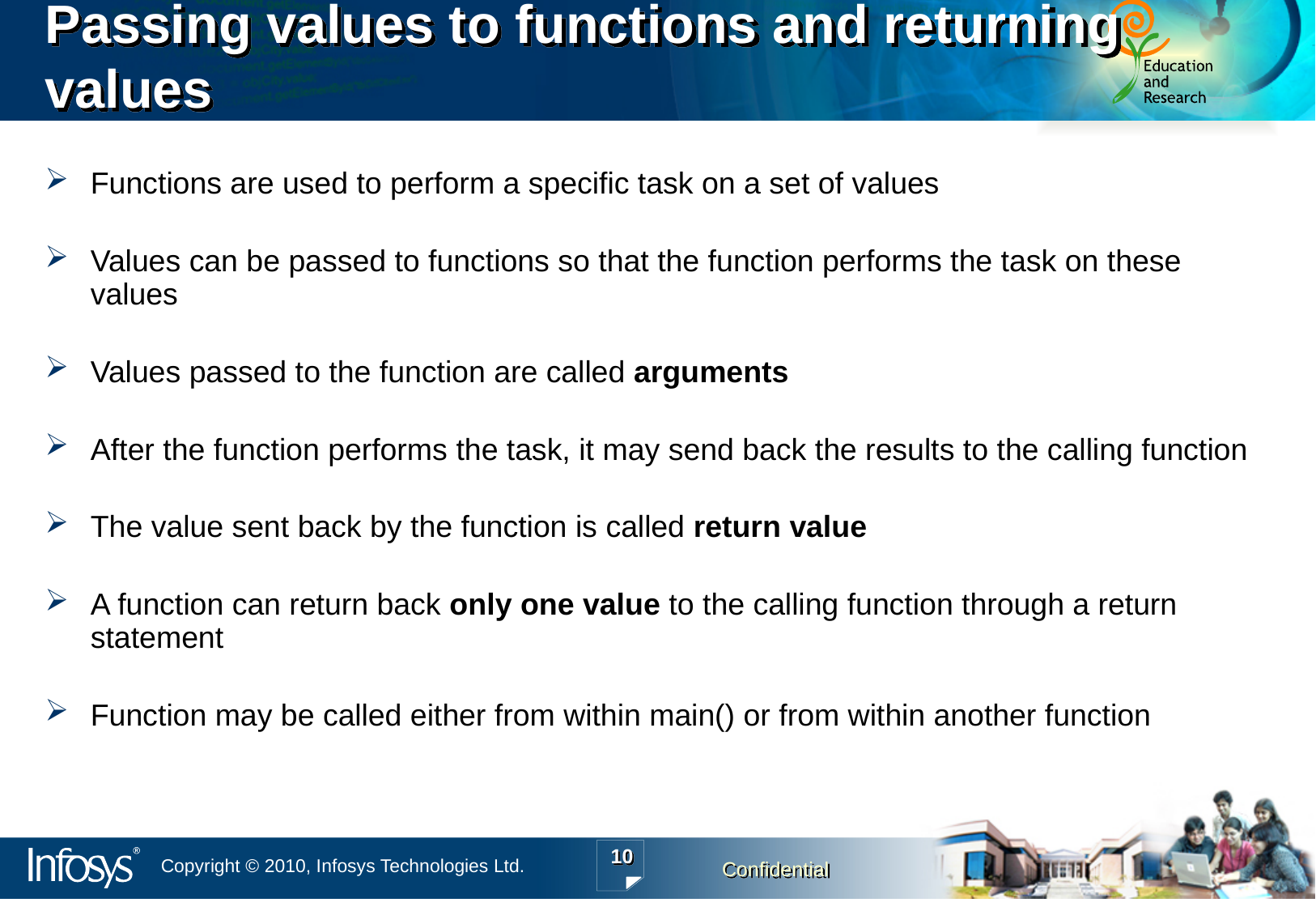

# Passing values to functions and returning values
Functions are used to perform a specific task on a set of values

Values can be passed to functions so that the function performs the task on these values

Values passed to the function are called arguments

After the function performs the task, it may send back the results to the calling function

The value sent back by the function is called return value

A function can return back only one value to the calling function through a return statement

Function may be called either from within main() or from within another function